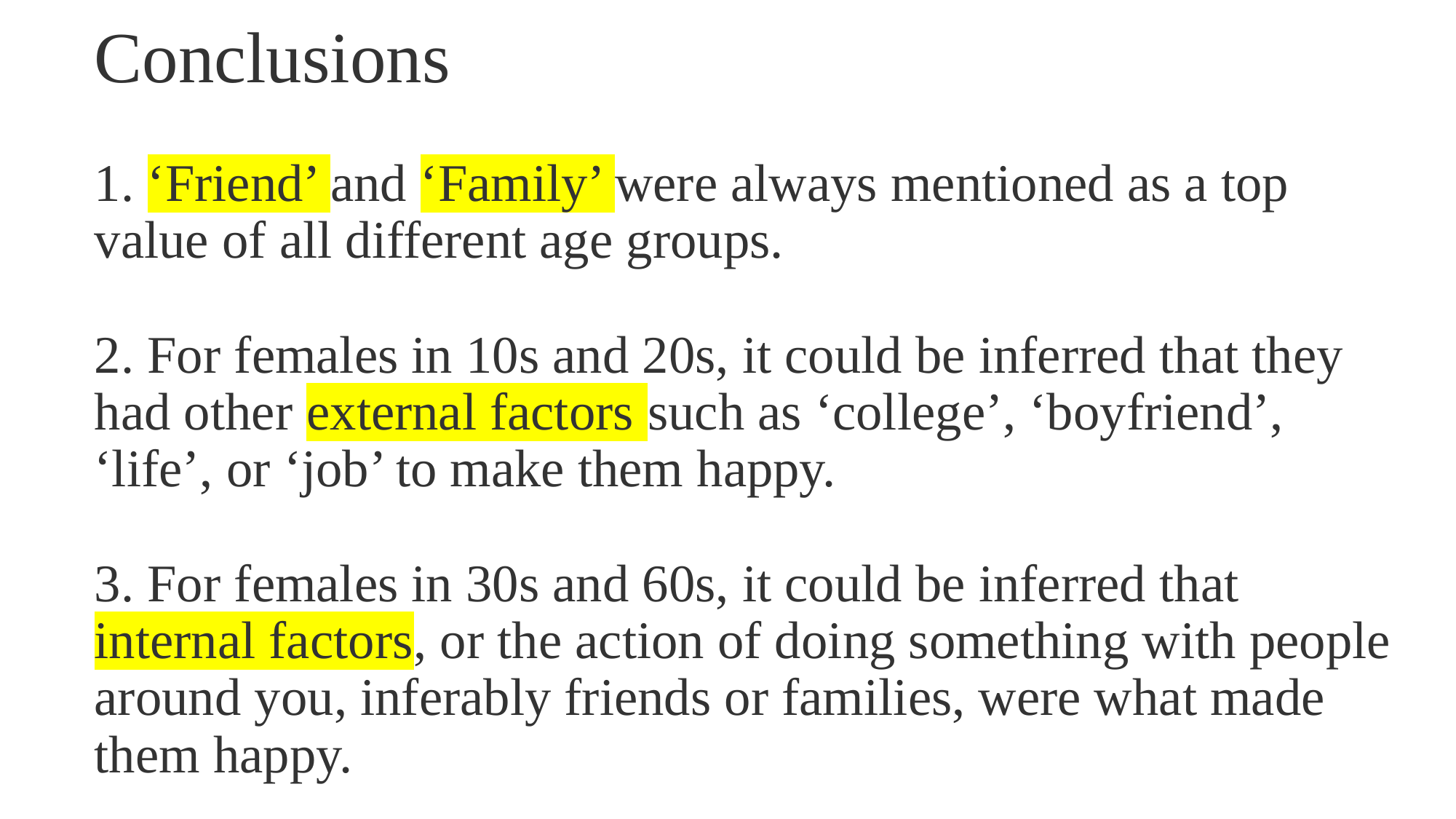

# Conclusions 1. ‘Friend’ and ‘Family’ were always mentioned as a top value of all different age groups. 2. For females in 10s and 20s, it could be inferred that they had other external factors such as ‘college’, ‘boyfriend’, ‘life’, or ‘job’ to make them happy. 3. For females in 30s and 60s, it could be inferred that internal factors, or the action of doing something with people around you, inferably friends or families, were what made them happy.